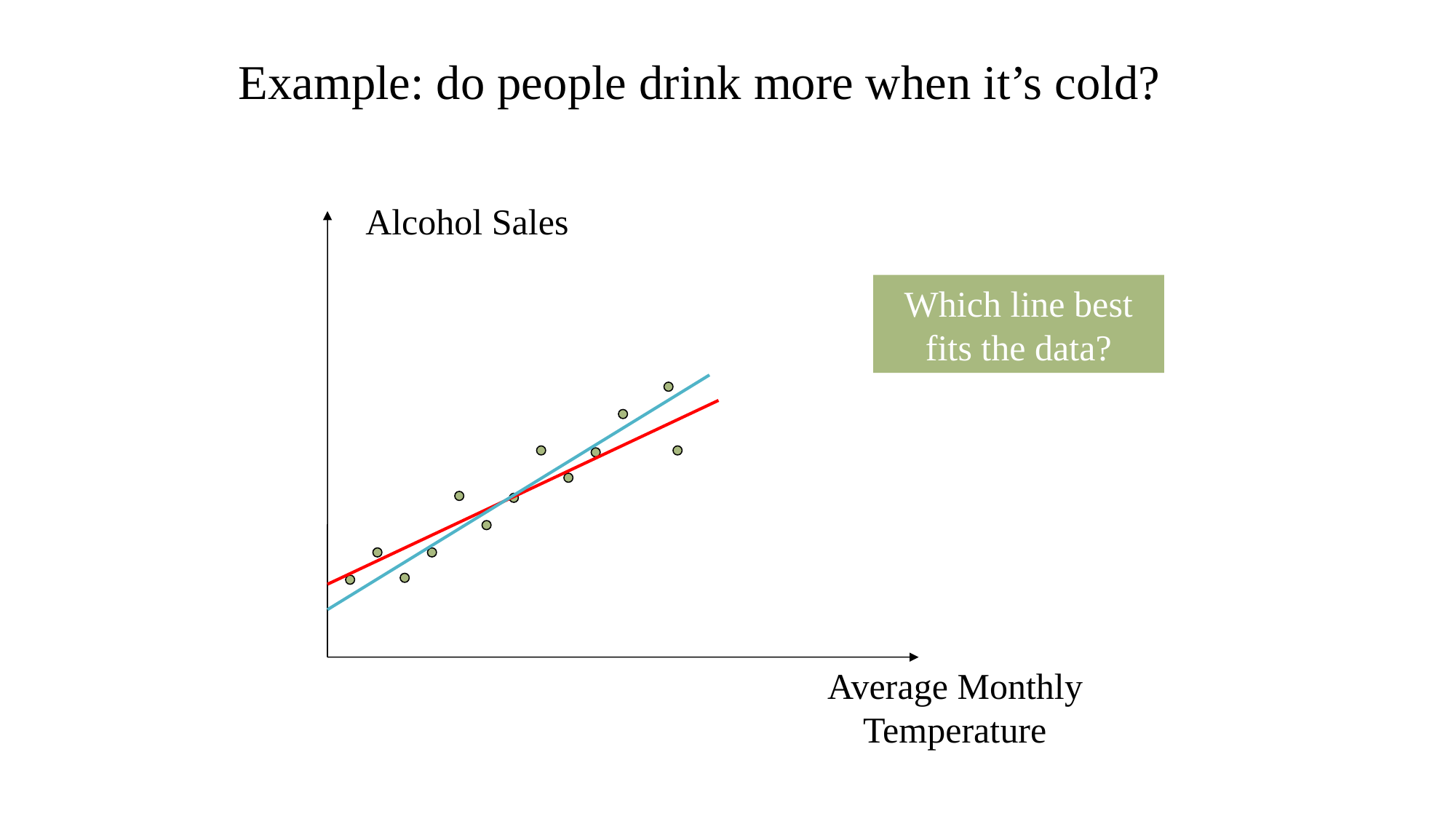

Example: do people drink more when it’s cold?
Alcohol Sales

Which line best fits the data?

Average Monthly Temperature